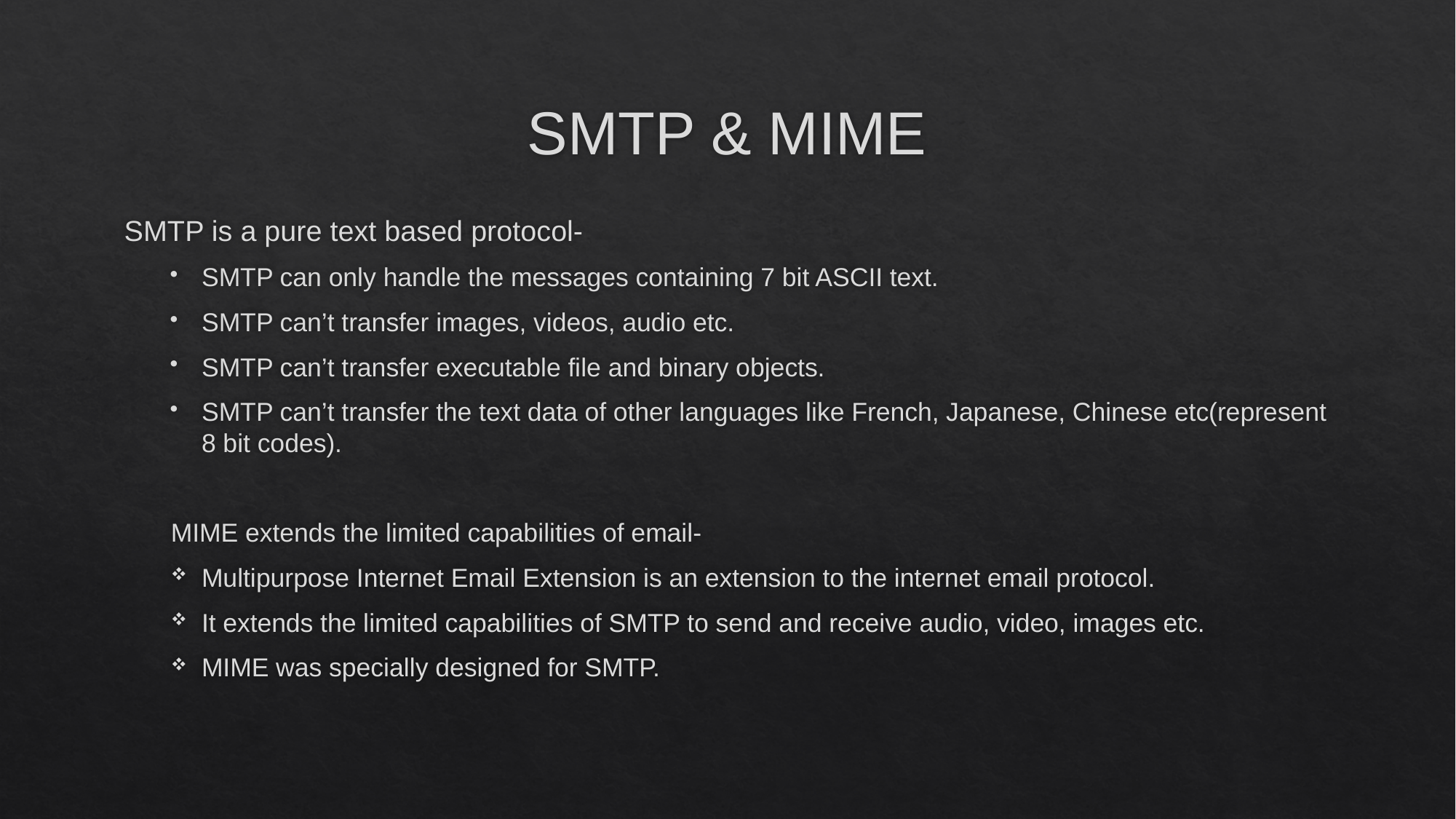

# SMTP & MIME
SMTP is a pure text based protocol-
SMTP can only handle the messages containing 7 bit ASCII text.
SMTP can’t transfer images, videos, audio etc.
SMTP can’t transfer executable file and binary objects.
SMTP can’t transfer the text data of other languages like French, Japanese, Chinese etc(represent 8 bit codes).

MIME extends the limited capabilities of email-
Multipurpose Internet Email Extension is an extension to the internet email protocol.
It extends the limited capabilities of SMTP to send and receive audio, video, images etc.
MIME was specially designed for SMTP.